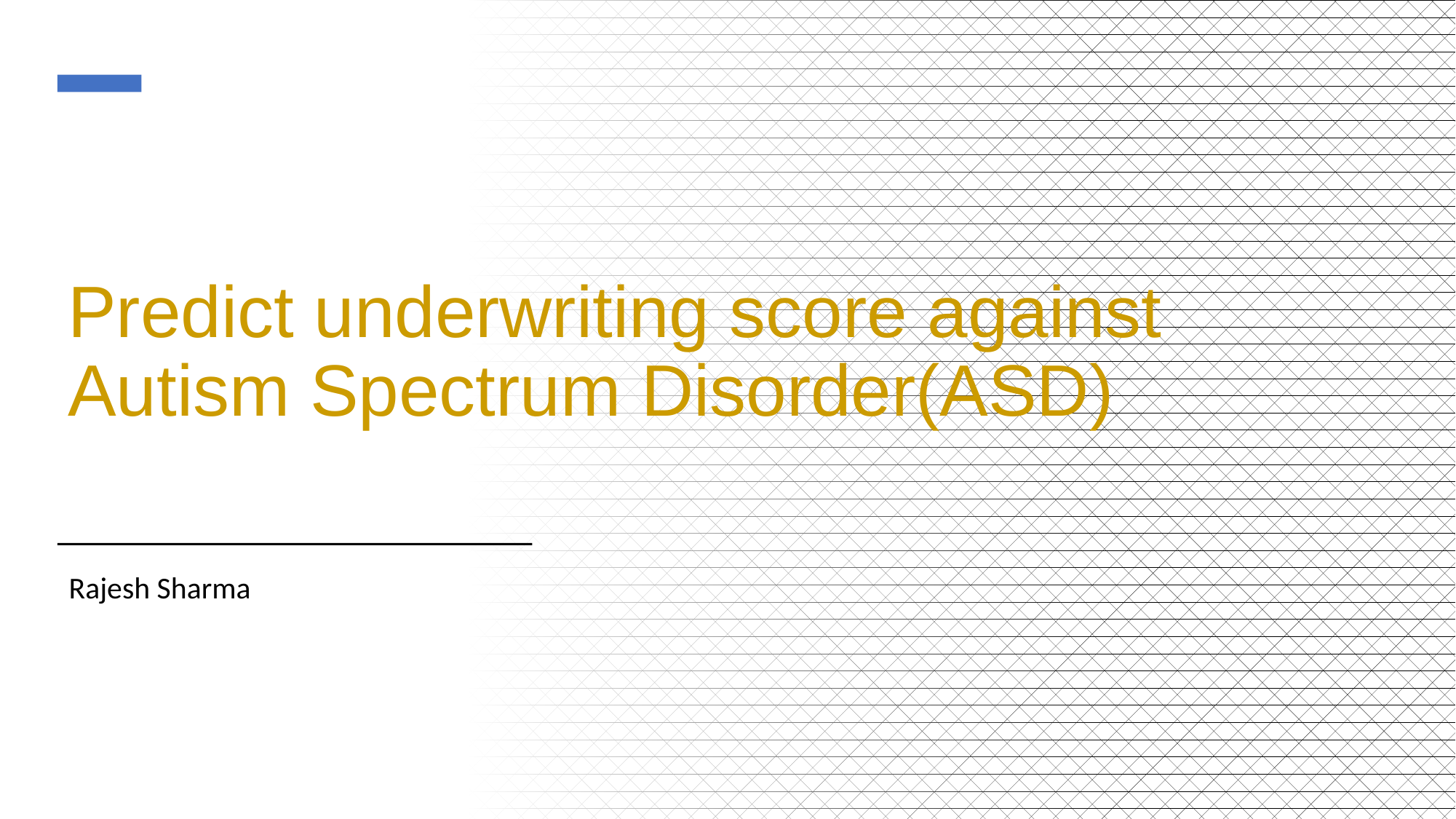

# Predict underwriting score against Autism Spectrum Disorder in children, adolescents and adults
Predict underwriting score against
Autism Spectrum Disorder(ASD)

Rajesh Sharma